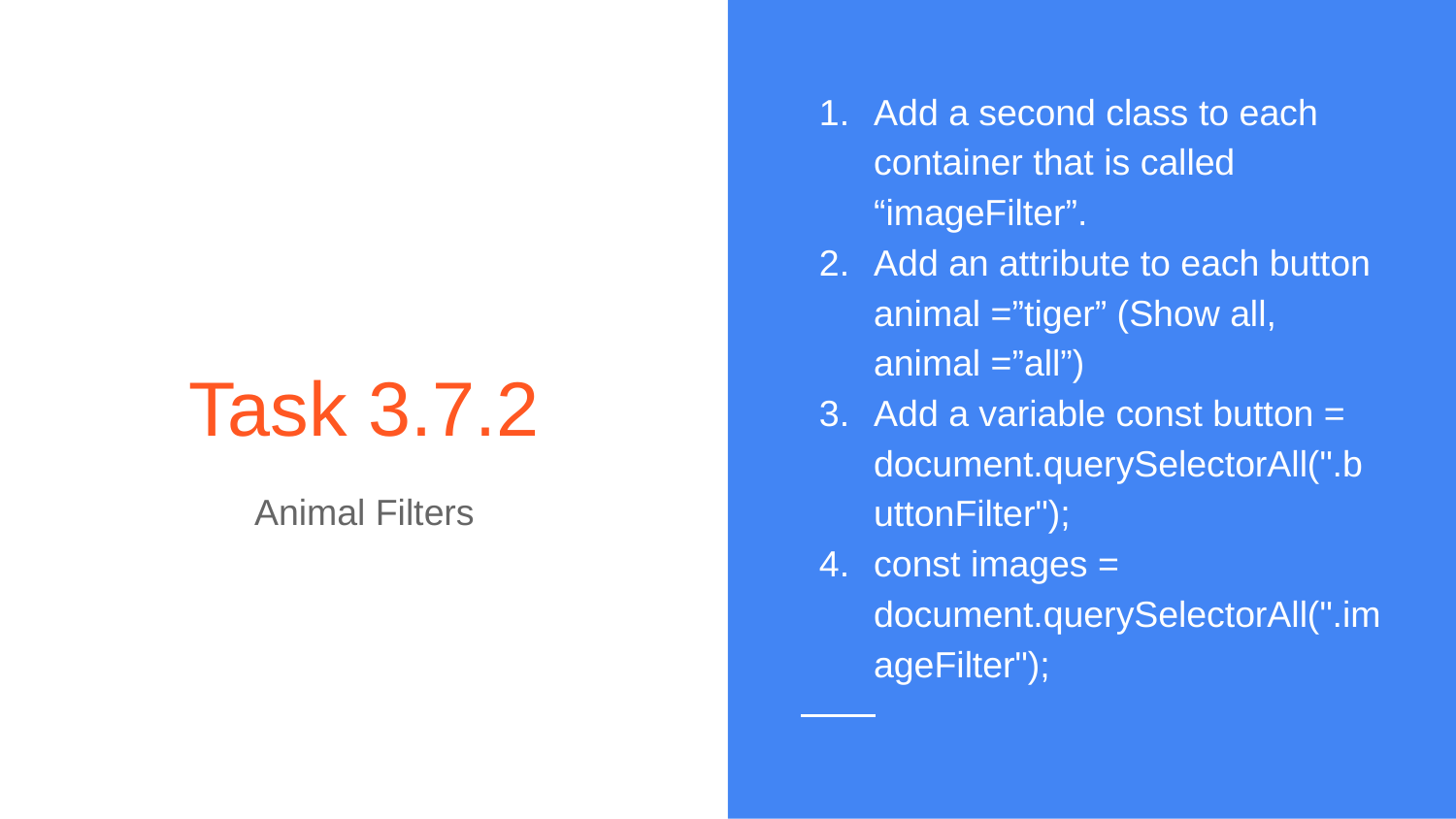

Add a second class to each container that is called “imageFilter”.
Add an attribute to each button animal =”tiger” (Show all, animal =”all”)
Add a variable const button = document.querySelectorAll(".buttonFilter");
const images = document.querySelectorAll(".imageFilter");
Task 3.7.2
Animal Filters